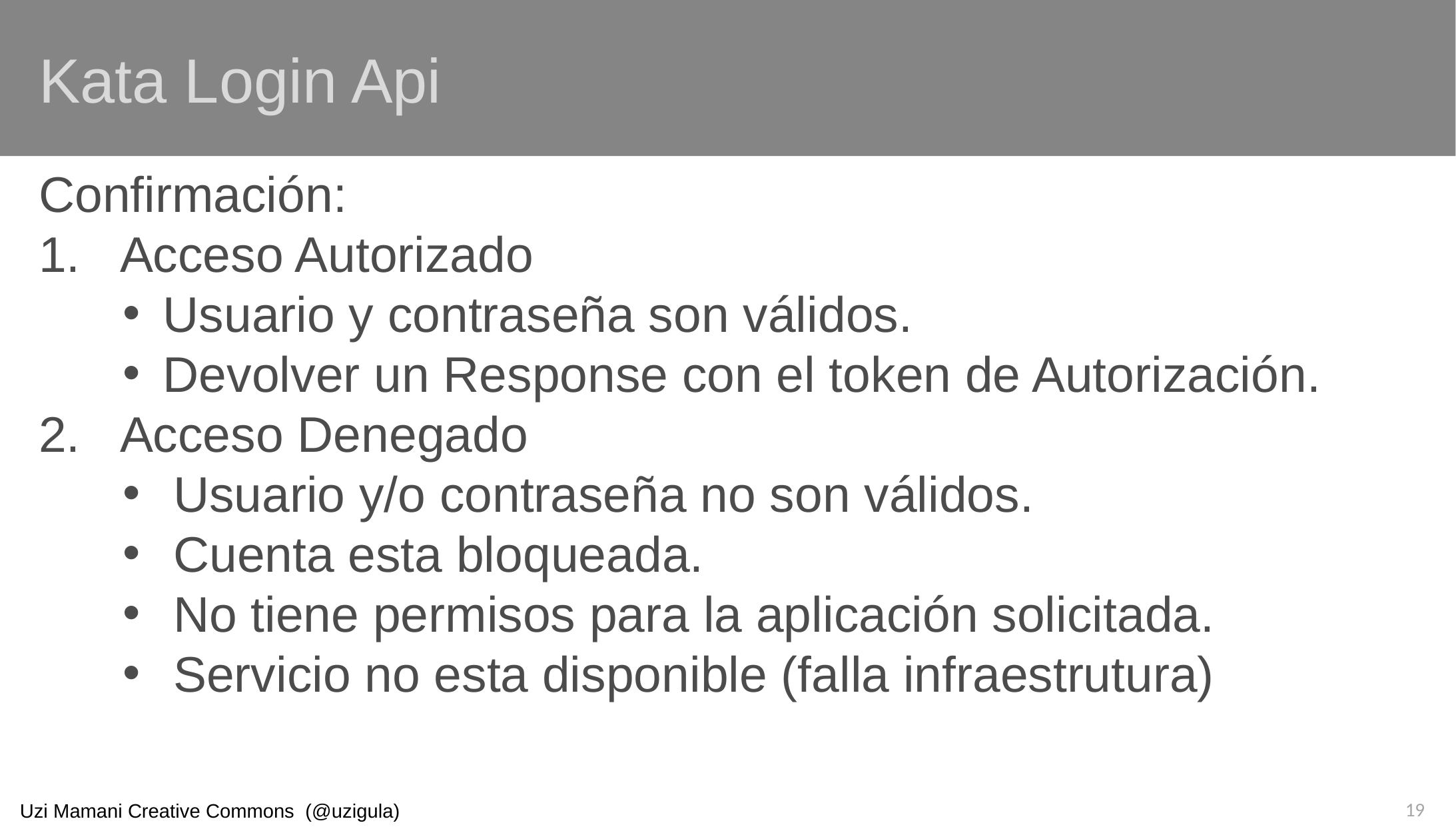

# Kata Login Api
Confirmación:
Acceso Autorizado
Usuario y contraseña son válidos.
Devolver un Response con el token de Autorización.
Acceso Denegado
Usuario y/o contraseña no son válidos.
Cuenta esta bloqueada.
No tiene permisos para la aplicación solicitada.
Servicio no esta disponible (falla infraestrutura)

19
Uzi Mamani Creative Commons  (@uzigula)